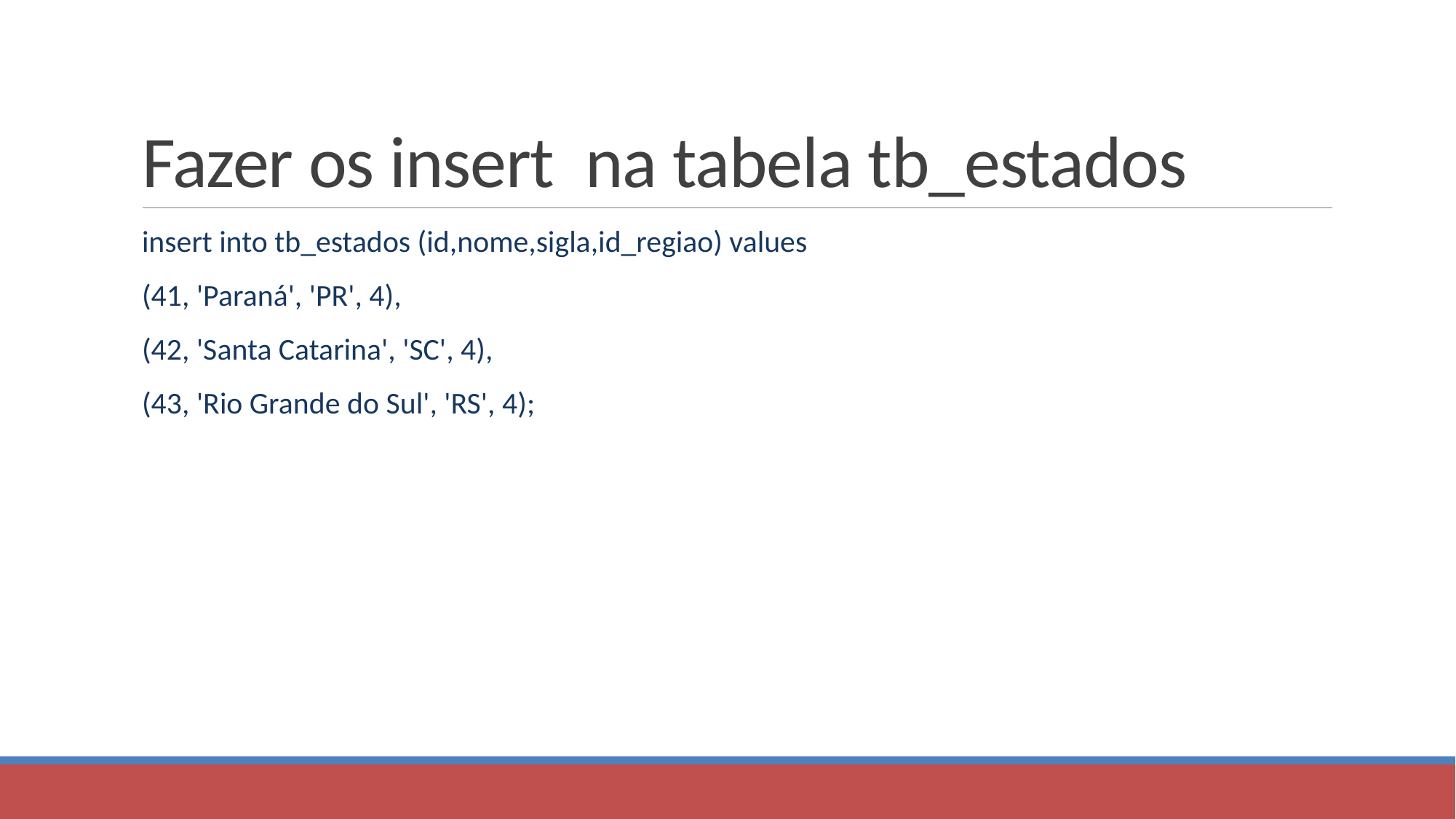

# Fazer os insert  na tabela tb_estados
insert into tb_estados (id,nome,sigla,id_regiao) values
(41, 'Paraná', 'PR', 4),
(42, 'Santa Catarina', 'SC', 4),
(43, 'Rio Grande do Sul', 'RS', 4);